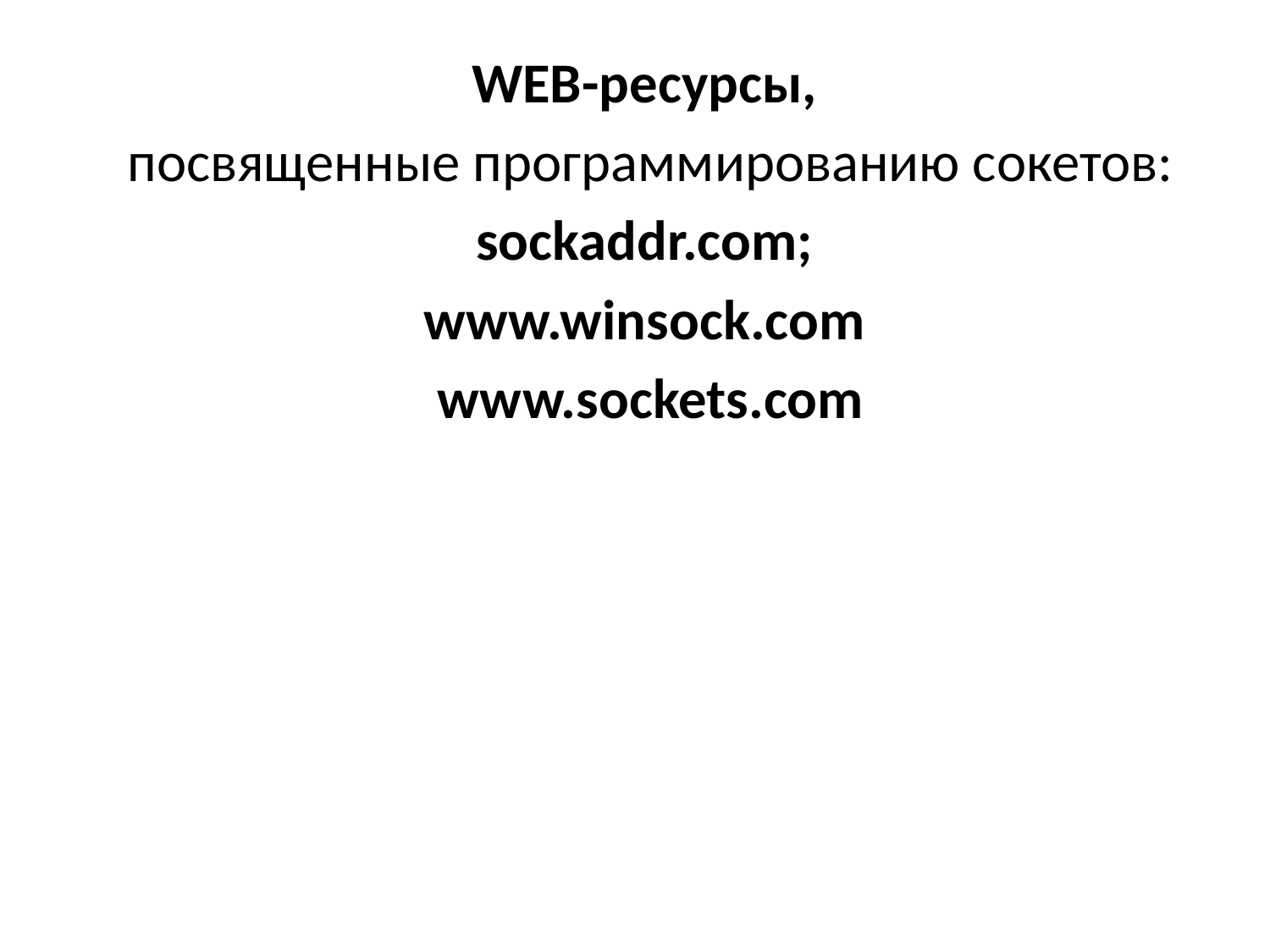

WEB-ресурсы,
посвященные программированию сокетов:
sockaddr.com;
www.winsock.com
www.sockets.com